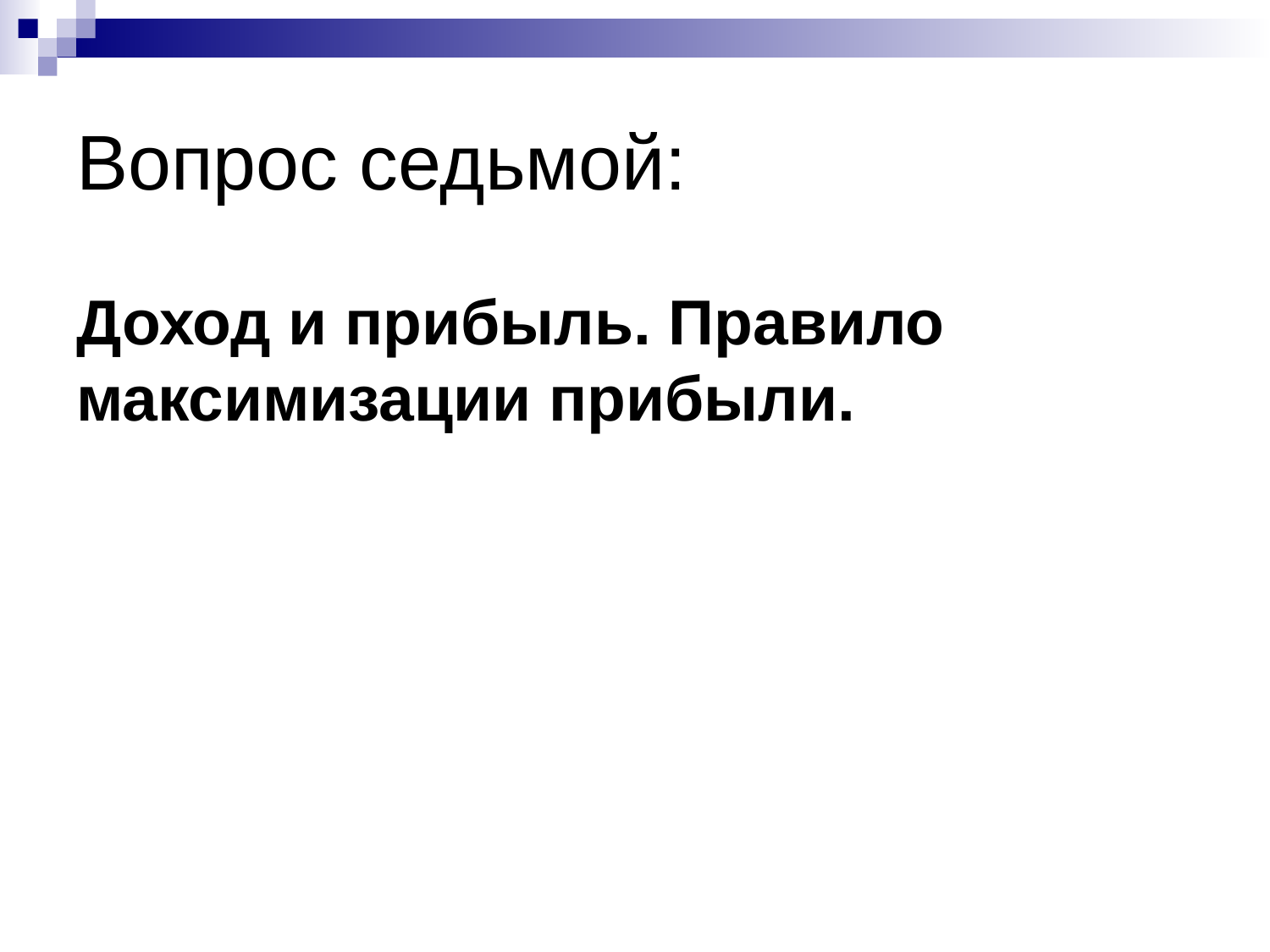

# Вопрос седьмой:
Доход и прибыль. Правило максимизации прибыли.